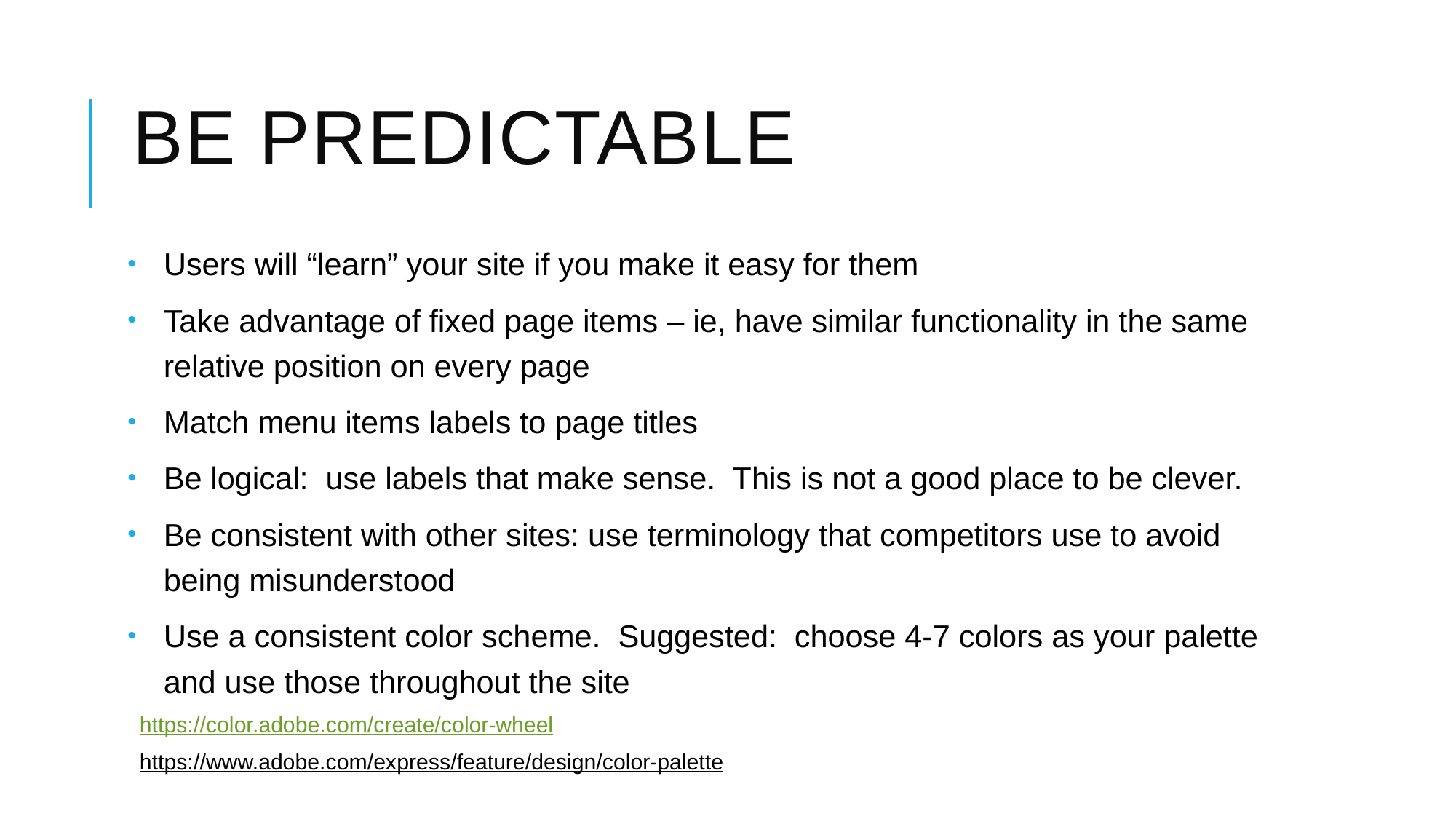

# Be predictable
Users will “learn” your site if you make it easy for them
Take advantage of fixed page items – ie, have similar functionality in the same relative position on every page
Match menu items labels to page titles
Be logical:  use labels that make sense.  This is not a good place to be clever.
Be consistent with other sites: use terminology that competitors use to avoid being misunderstood
Use a consistent color scheme.  Suggested:  choose 4-7 colors as your palette and use those throughout the site
https://color.adobe.com/create/color-wheel
https://www.adobe.com/express/feature/design/color-palette